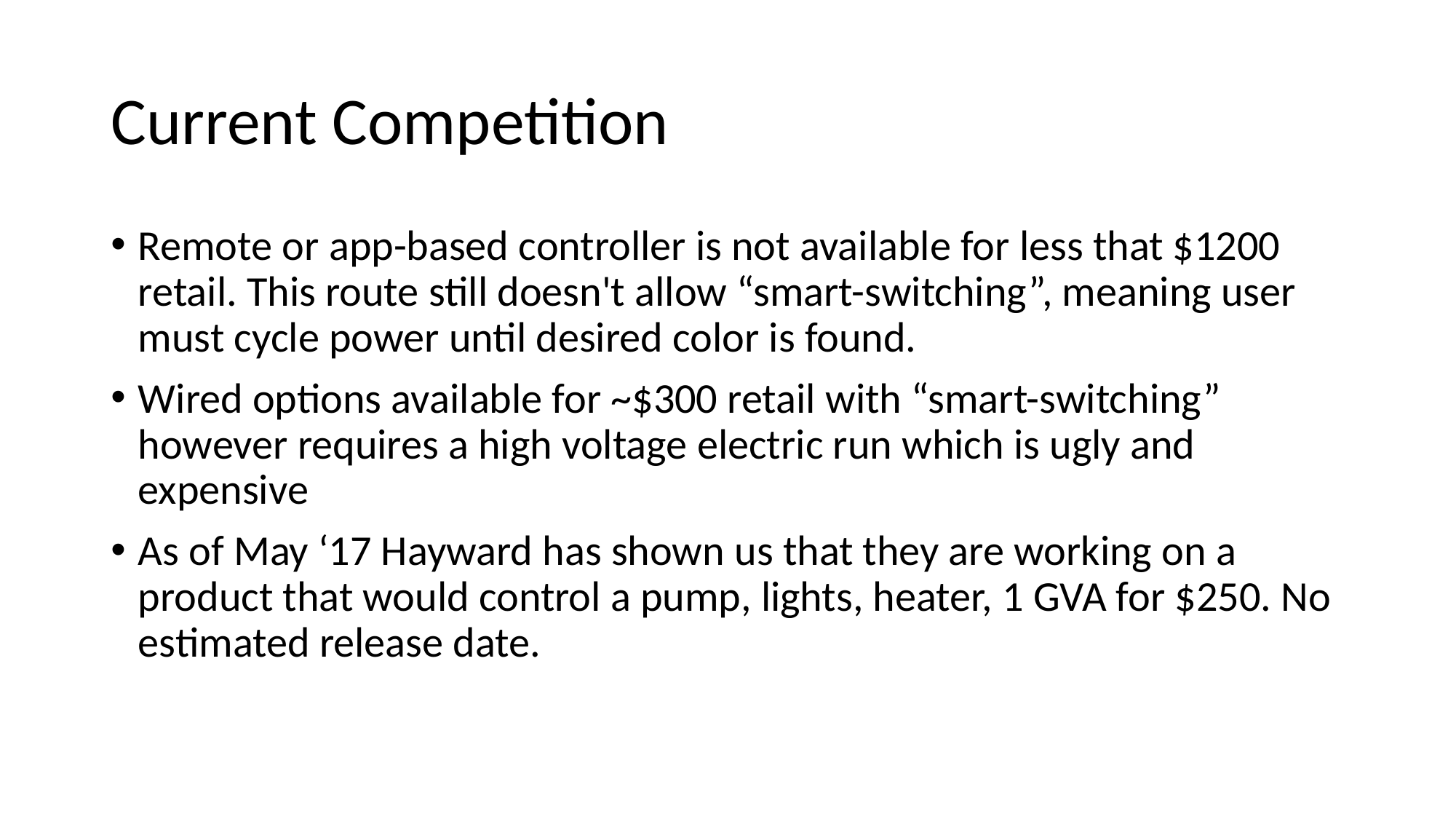

# Current Competition
Remote or app-based controller is not available for less that $1200 retail. This route still doesn't allow “smart-switching”, meaning user must cycle power until desired color is found.
Wired options available for ~$300 retail with “smart-switching” however requires a high voltage electric run which is ugly and expensive
As of May ‘17 Hayward has shown us that they are working on a product that would control a pump, lights, heater, 1 GVA for $250. No estimated release date.